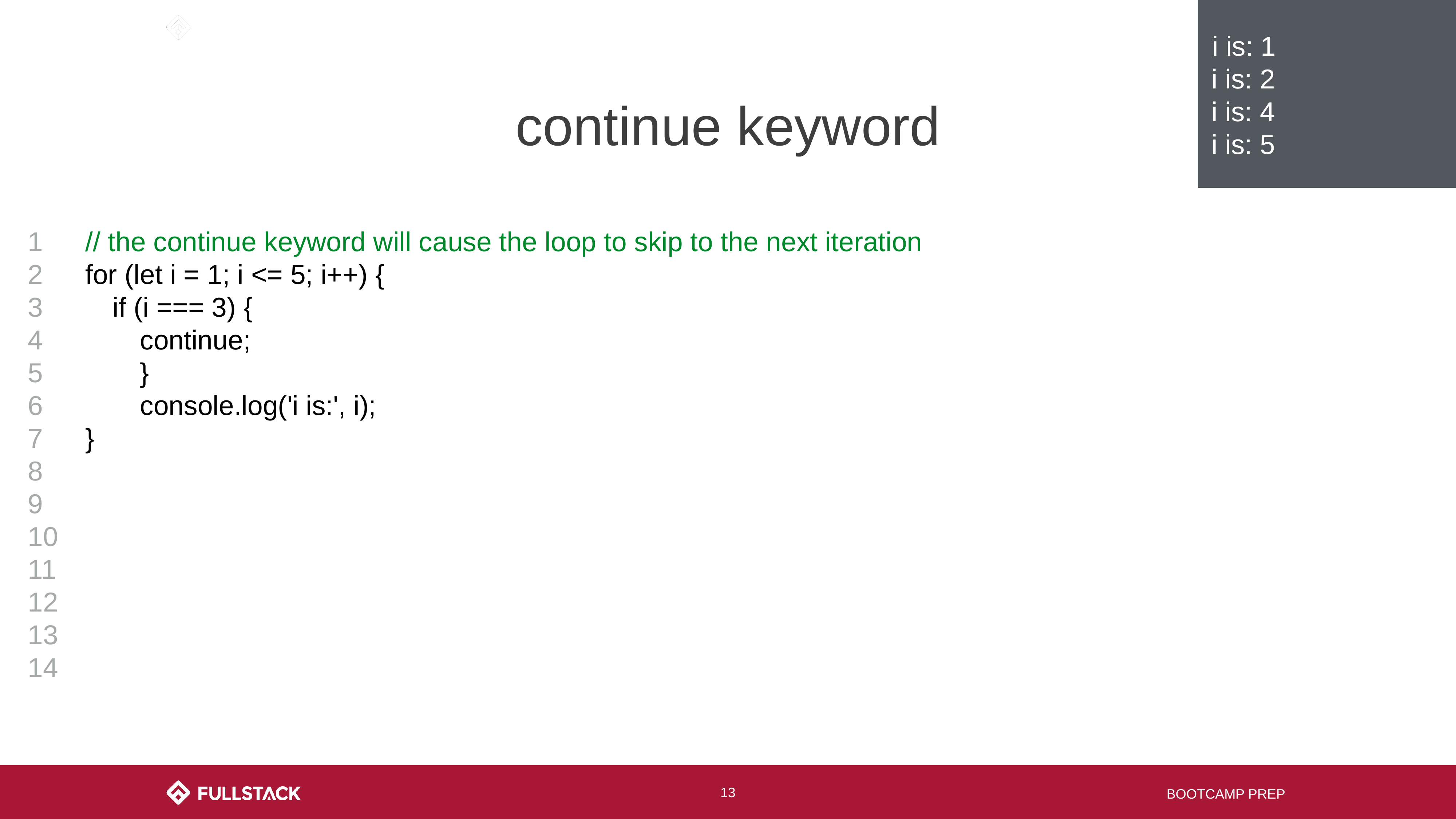

i is: 1
i is: 2
i is: 4
i is: 5
# continue keyword
1
2
3
4
5
6
7
8
9
10
11
12
13
14

// the continue keyword will cause the loop to skip to the next iteration
for (let i = 1; i <= 5; i++) {
if (i === 3) {
    	continue;
  	}
  	console.log('i is:', i);
}
13
BOOTCAMP PREP